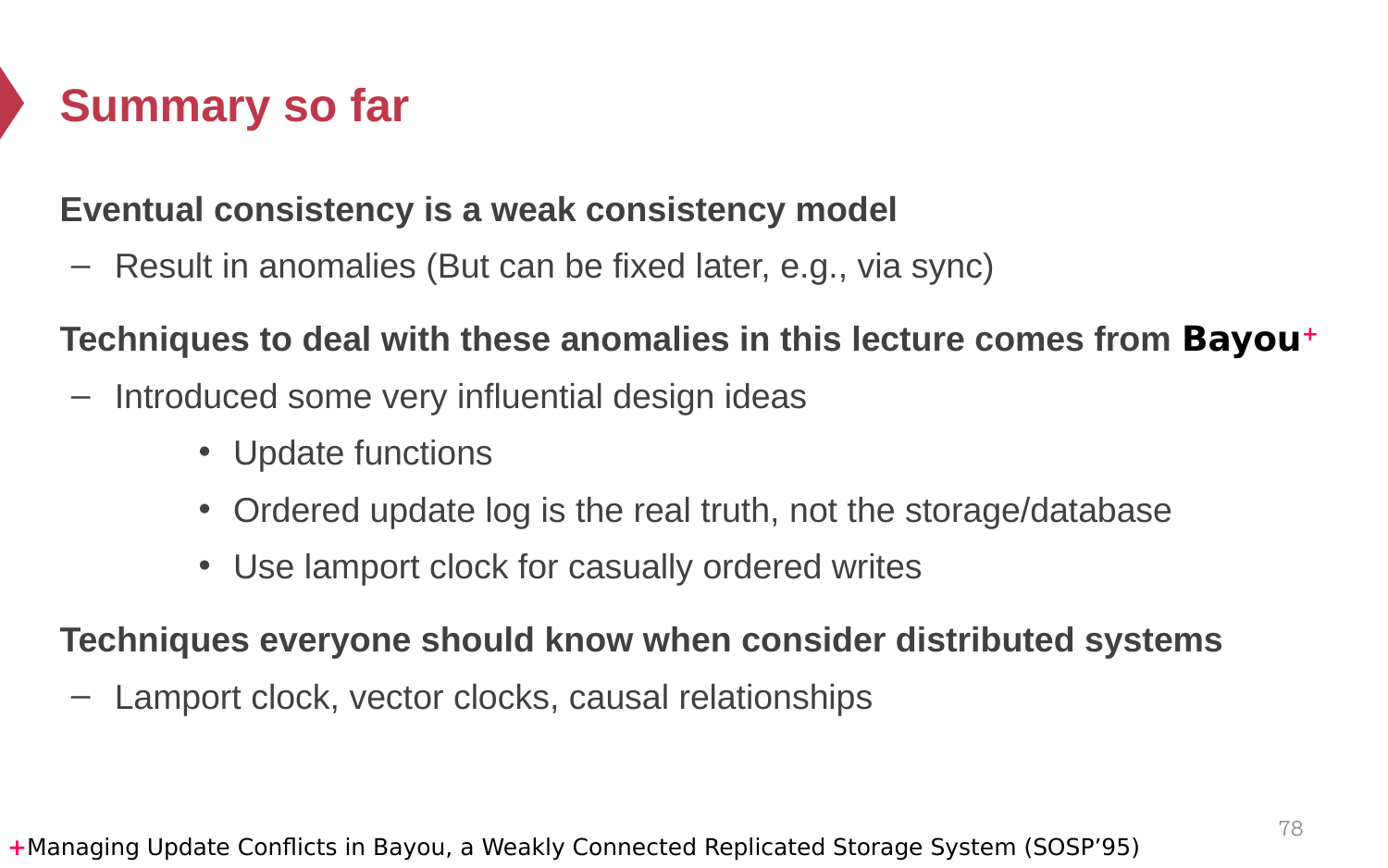

# Summary so far
Eventual consistency is a weak consistency model
Result in anomalies (But can be fixed later, e.g., via sync)
Techniques to deal with these anomalies in this lecture comes from Bayou+
Introduced some very influential design ideas
Update functions
Ordered update log is the real truth, not the storage/database
Use lamport clock for casually ordered writes
Techniques everyone should know when consider distributed systems
Lamport clock, vector clocks, causal relationships

78
+Managing Update Conflicts in Bayou, a Weakly Connected Replicated Storage System (SOSP’95)